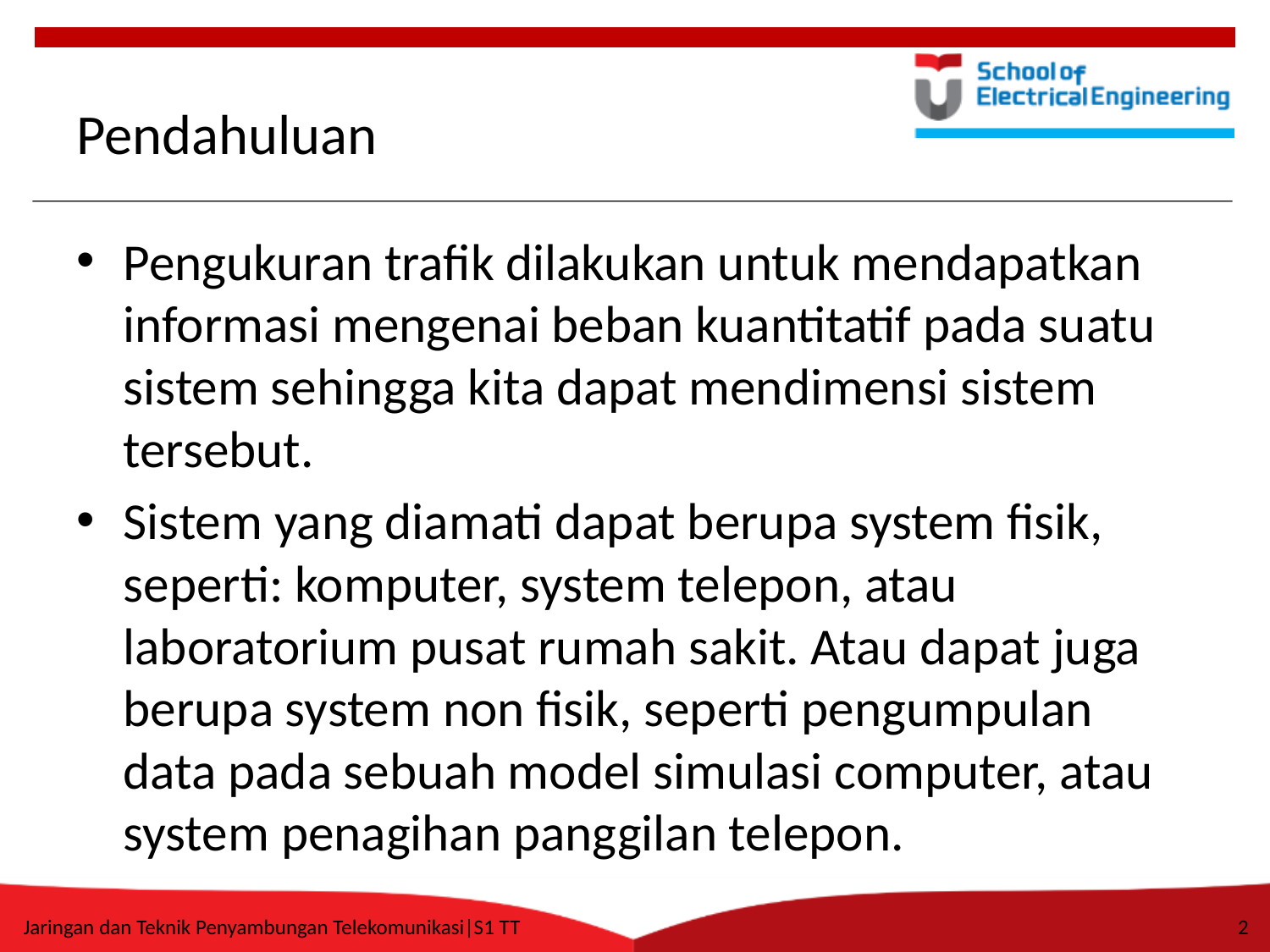

# Pendahuluan
Pengukuran trafik dilakukan untuk mendapatkan informasi mengenai beban kuantitatif pada suatu sistem sehingga kita dapat mendimensi sistem tersebut.
Sistem yang diamati dapat berupa system fisik, seperti: komputer, system telepon, atau laboratorium pusat rumah sakit. Atau dapat juga berupa system non fisik, seperti pengumpulan data pada sebuah model simulasi computer, atau system penagihan panggilan telepon.

Jaringan dan Teknik Penyambungan Telekomunikasi|S1 TT
2